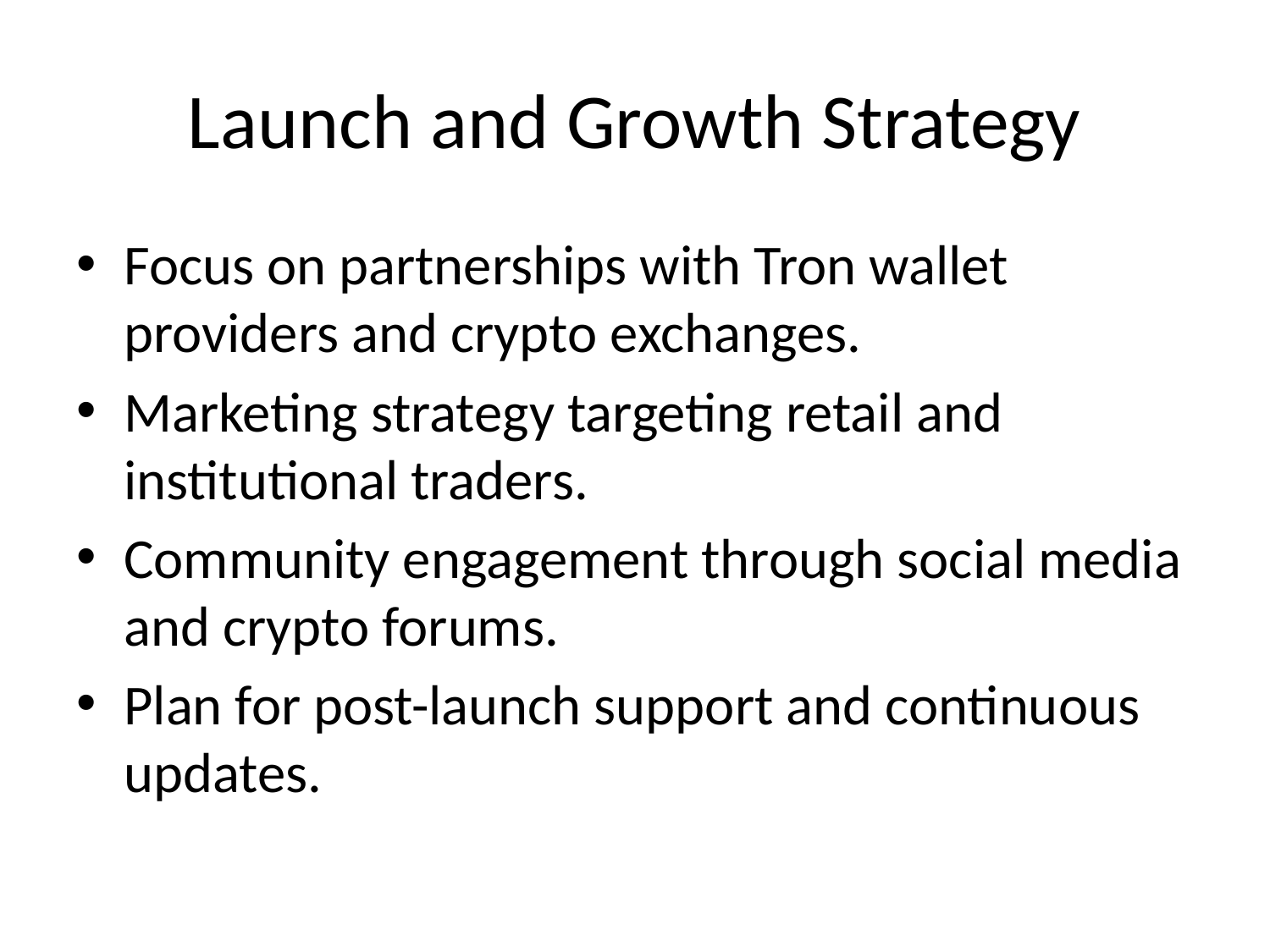

# Launch and Growth Strategy
Focus on partnerships with Tron wallet providers and crypto exchanges.
Marketing strategy targeting retail and institutional traders.
Community engagement through social media and crypto forums.
Plan for post-launch support and continuous updates.